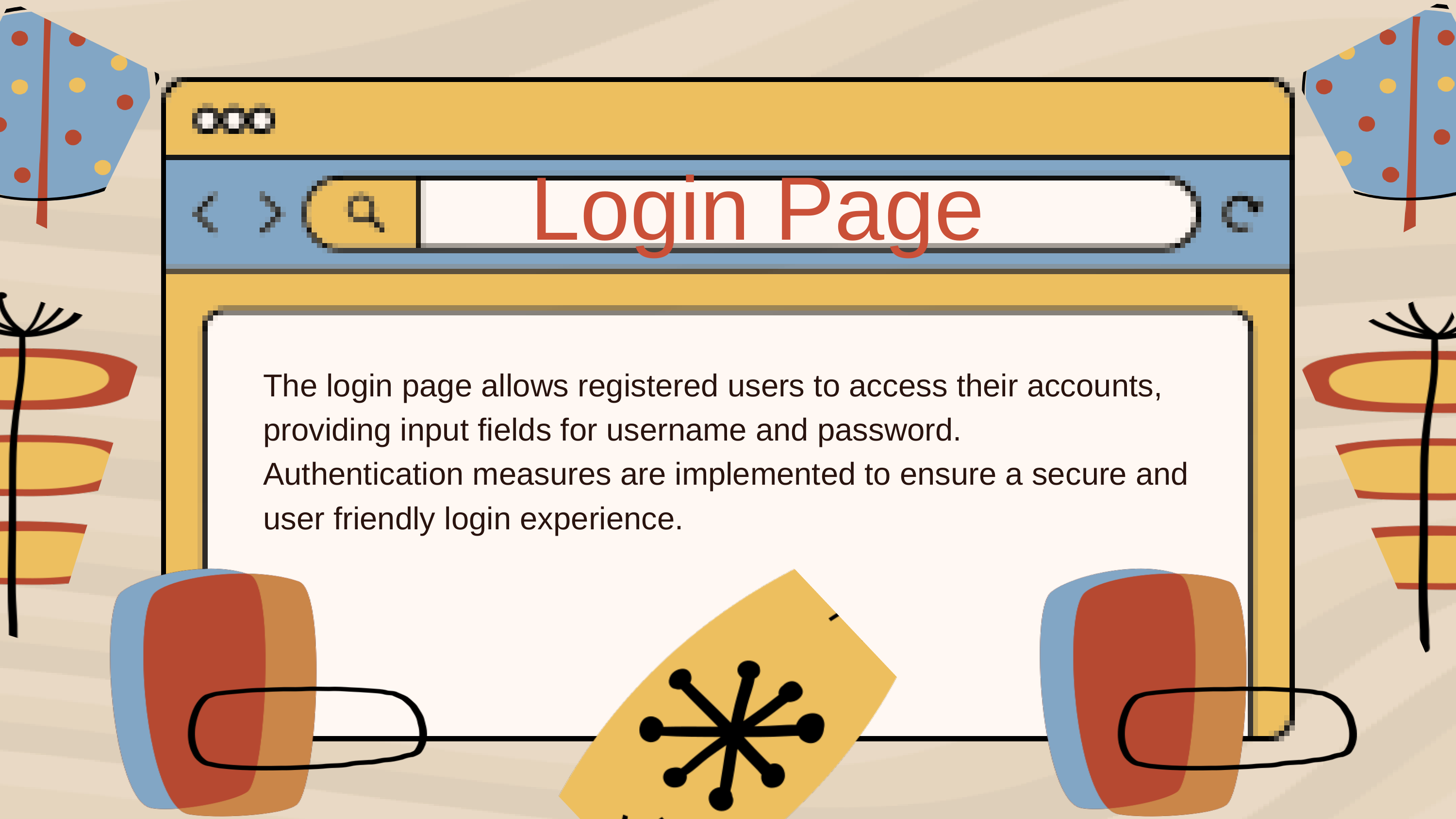

Login Page

The login page allows registered users to access their accounts, providing input fields for username and password.
Authentication measures are implemented to ensure a secure and user friendly login experience.